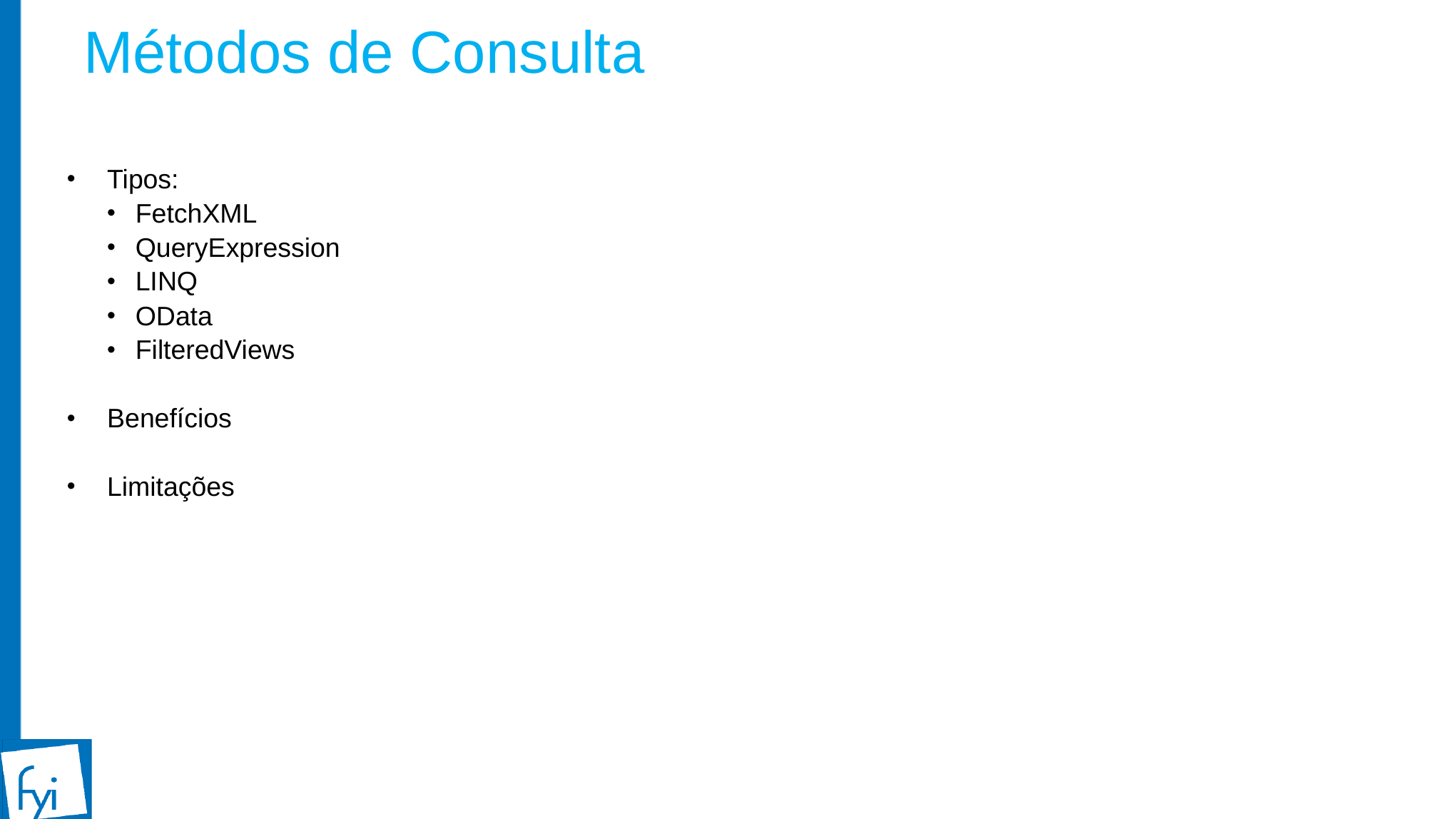

# Métodos de Consulta
Tipos:
FetchXML
QueryExpression
LINQ
OData
FilteredViews

Benefícios

Limitações